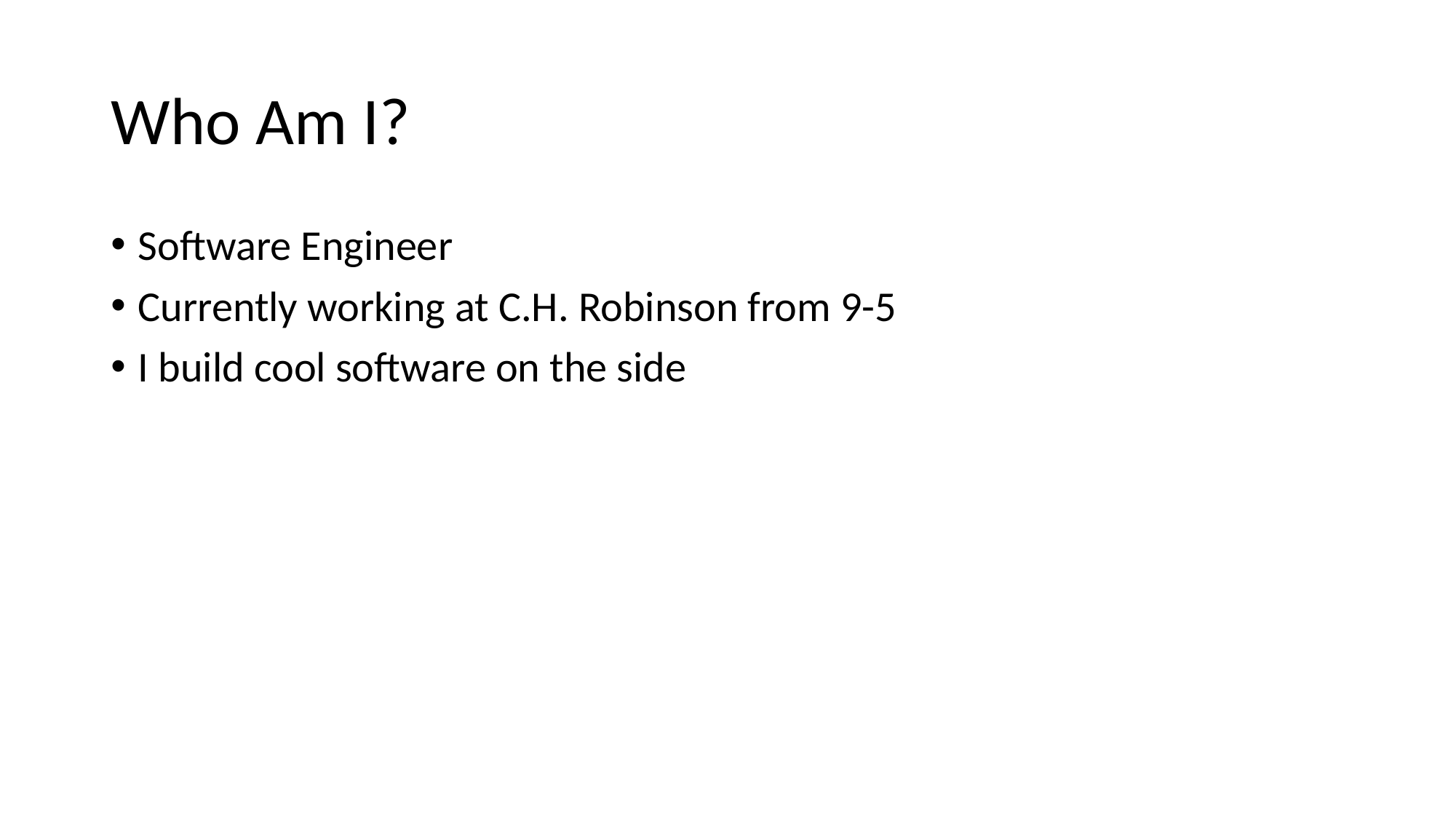

# Who Am I?
Software Engineer
Currently working at C.H. Robinson from 9-5
I build cool software on the side